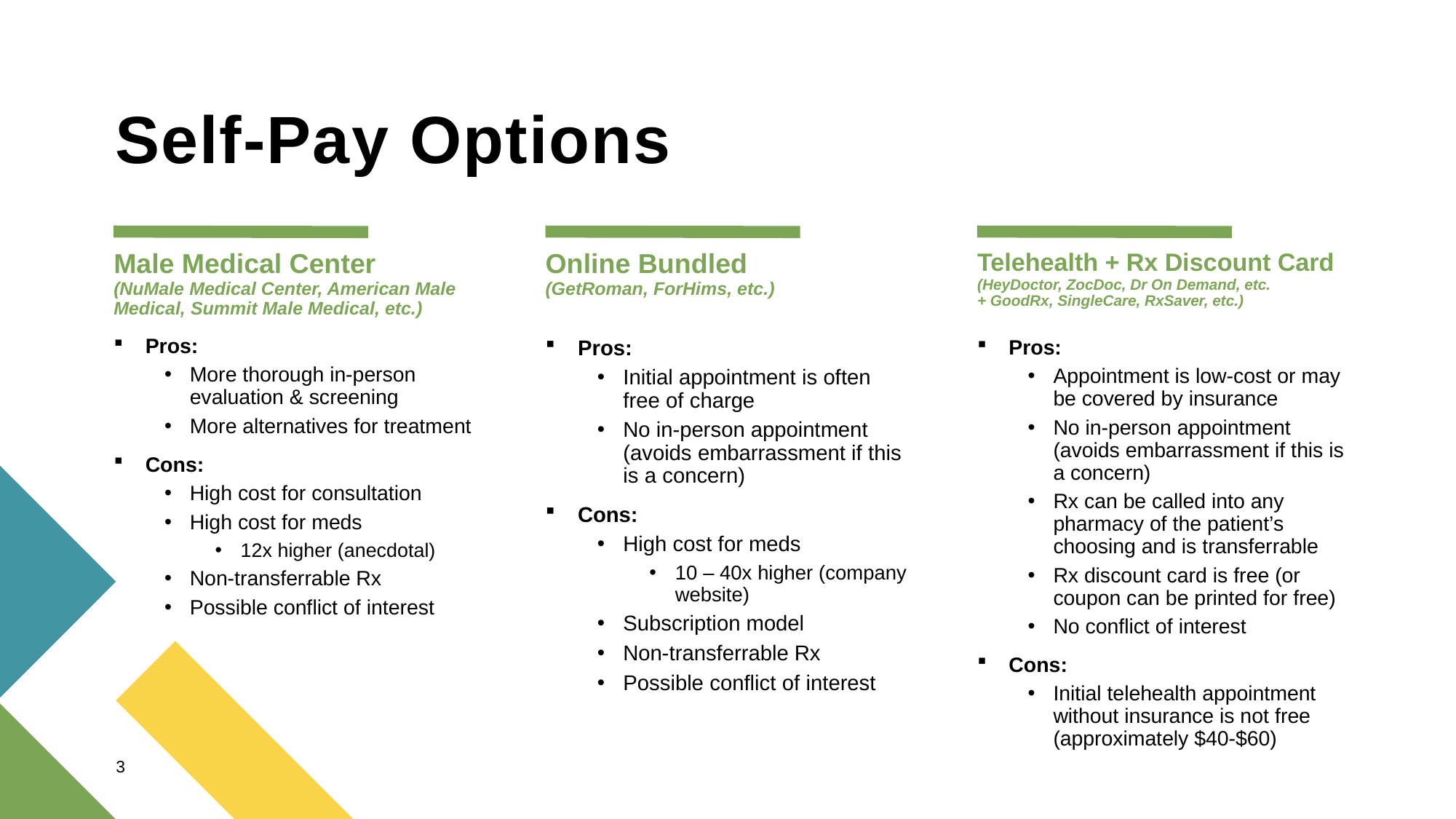

# Self-Pay Options
Male Medical Center
(NuMale Medical Center, American Male Medical, Summit Male Medical, etc.)
Online Bundled
(GetRoman, ForHims, etc.)
Telehealth + Rx Discount Card
(HeyDoctor, ZocDoc, Dr On Demand, etc.
+ GoodRx, SingleCare, RxSaver, etc.)
Pros:
More thorough in-person evaluation & screening
More alternatives for treatment
Cons:
High cost for consultation
High cost for meds
12x higher (anecdotal)
Non-transferrable Rx
Possible conflict of interest

Pros:
Initial appointment is often free of charge
No in-person appointment (avoids embarrassment if this is a concern)
Cons:
High cost for meds
10 – 40x higher (company website)
Subscription model
Non-transferrable Rx
Possible conflict of interest

Pros:
Appointment is low-cost or may be covered by insurance
No in-person appointment (avoids embarrassment if this is a concern)
Rx can be called into any pharmacy of the patient’s choosing and is transferrable
Rx discount card is free (or coupon can be printed for free)
No conflict of interest
Cons:
Initial telehealth appointment without insurance is not free (approximately $40-$60)

3